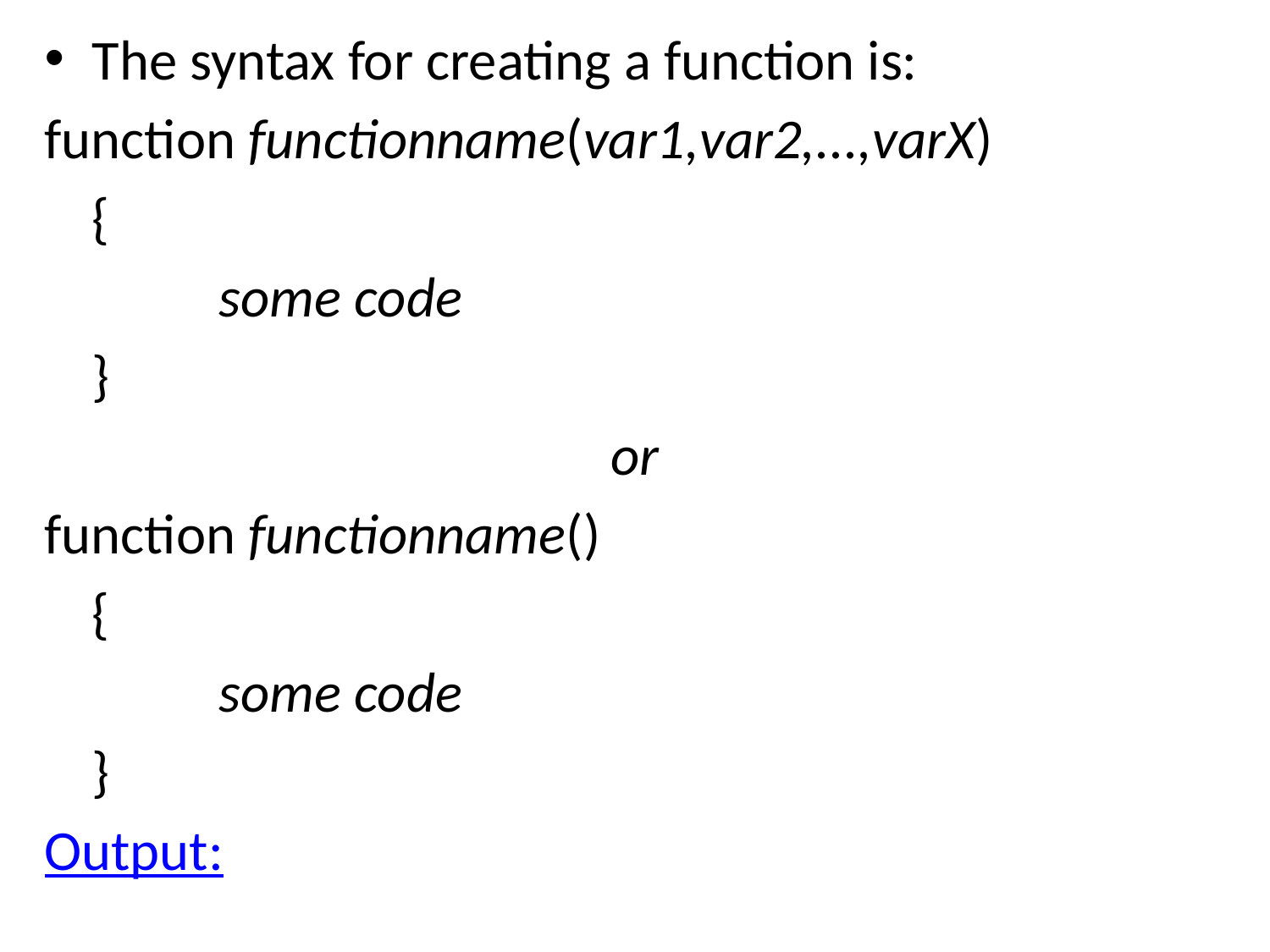

The syntax for creating a function is:
function functionname(var1,var2,...,varX)
	{
		some code
	}
or
function functionname()
	{
		some code
	}
Output: